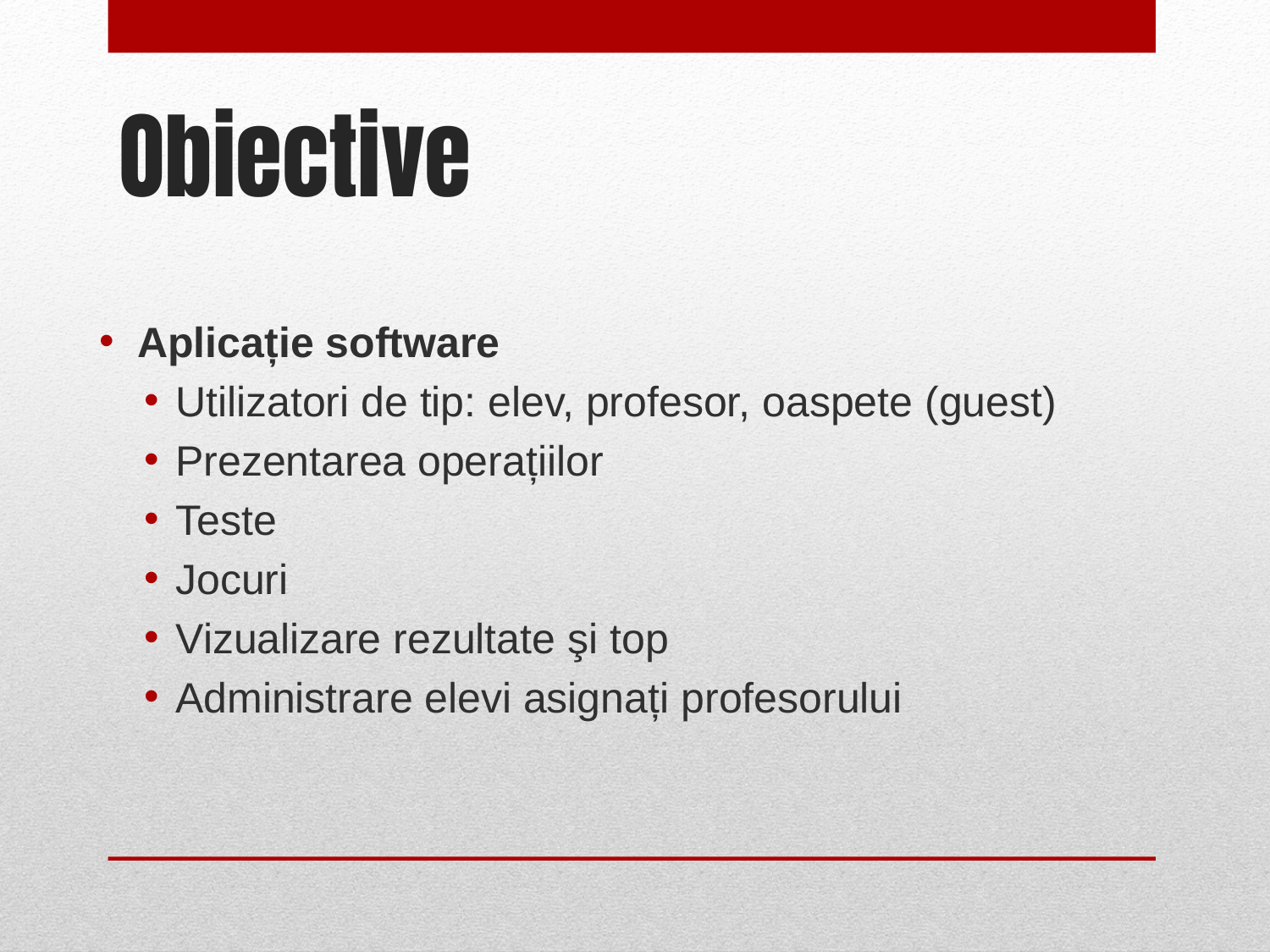

# Obiective
Aplicație software
Utilizatori de tip: elev, profesor, oaspete (guest)
Prezentarea operațiilor
Teste
Jocuri
Vizualizare rezultate şi top
Administrare elevi asignați profesorului